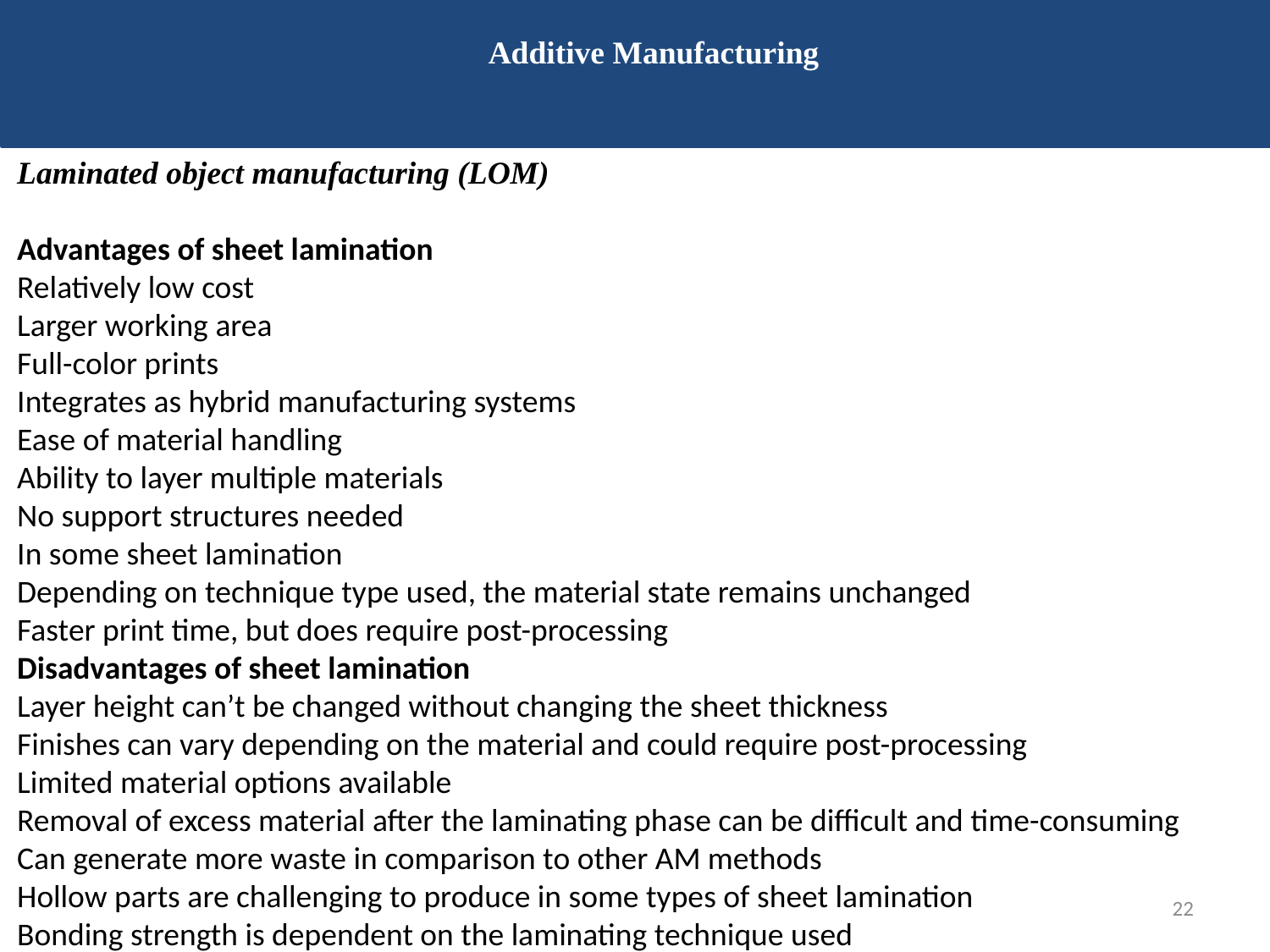

Additive Manufacturing
Laminated object manufacturing (LOM)

Advantages of sheet lamination
Relatively low cost
Larger working area
Full-color prints
Integrates as hybrid manufacturing systems
Ease of material handling
Ability to layer multiple materials
No support structures needed
In some sheet lamination
Depending on technique type used, the material state remains unchanged
Faster print time, but does require post-processing
Disadvantages of sheet lamination
Layer height can’t be changed without changing the sheet thickness
Finishes can vary depending on the material and could require post-processing
Limited material options available
Removal of excess material after the laminating phase can be difficult and time-consuming
Can generate more waste in comparison to other AM methods
Hollow parts are challenging to produce in some types of sheet lamination
Bonding strength is dependent on the laminating technique used
22